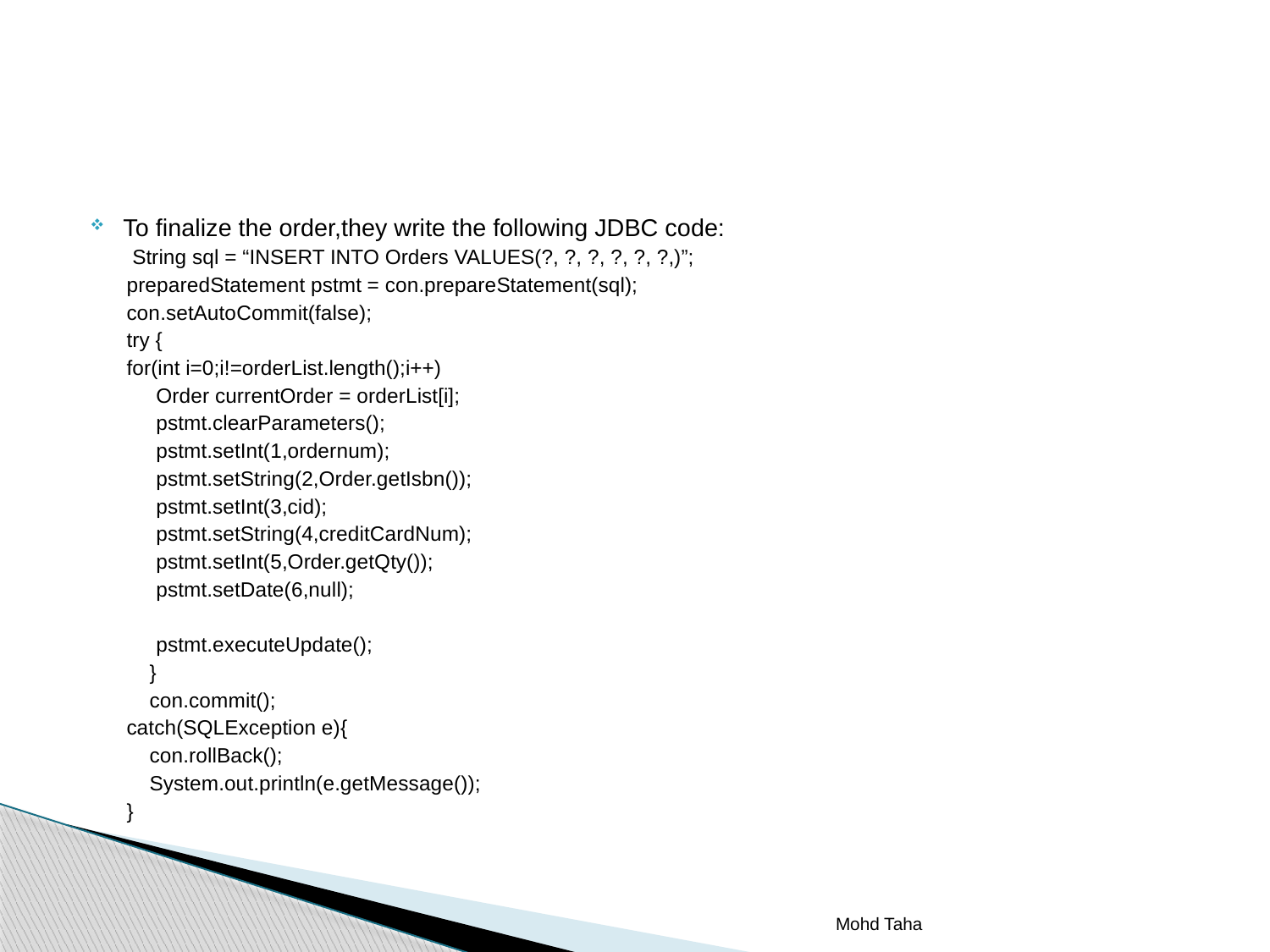

To finalize the order,they write the following JDBC code:
 String sql = “INSERT INTO Orders VALUES(?, ?, ?, ?, ?, ?,)”;
preparedStatement pstmt = con.prepareStatement(sql);
con.setAutoCommit(false);
try {
for(int i=0;i!=orderList.length();i++)
	Order currentOrder = orderList[i];
	pstmt.clearParameters();
	pstmt.setInt(1,ordernum);
	pstmt.setString(2,Order.getIsbn());
	pstmt.setInt(3,cid);
	pstmt.setString(4,creditCardNum);
	pstmt.setInt(5,Order.getQty());
	pstmt.setDate(6,null);

	pstmt.executeUpdate();
    }
    con.commit();
catch(SQLException e){
    con.rollBack();
    System.out.println(e.getMessage());
}
Mohd Taha